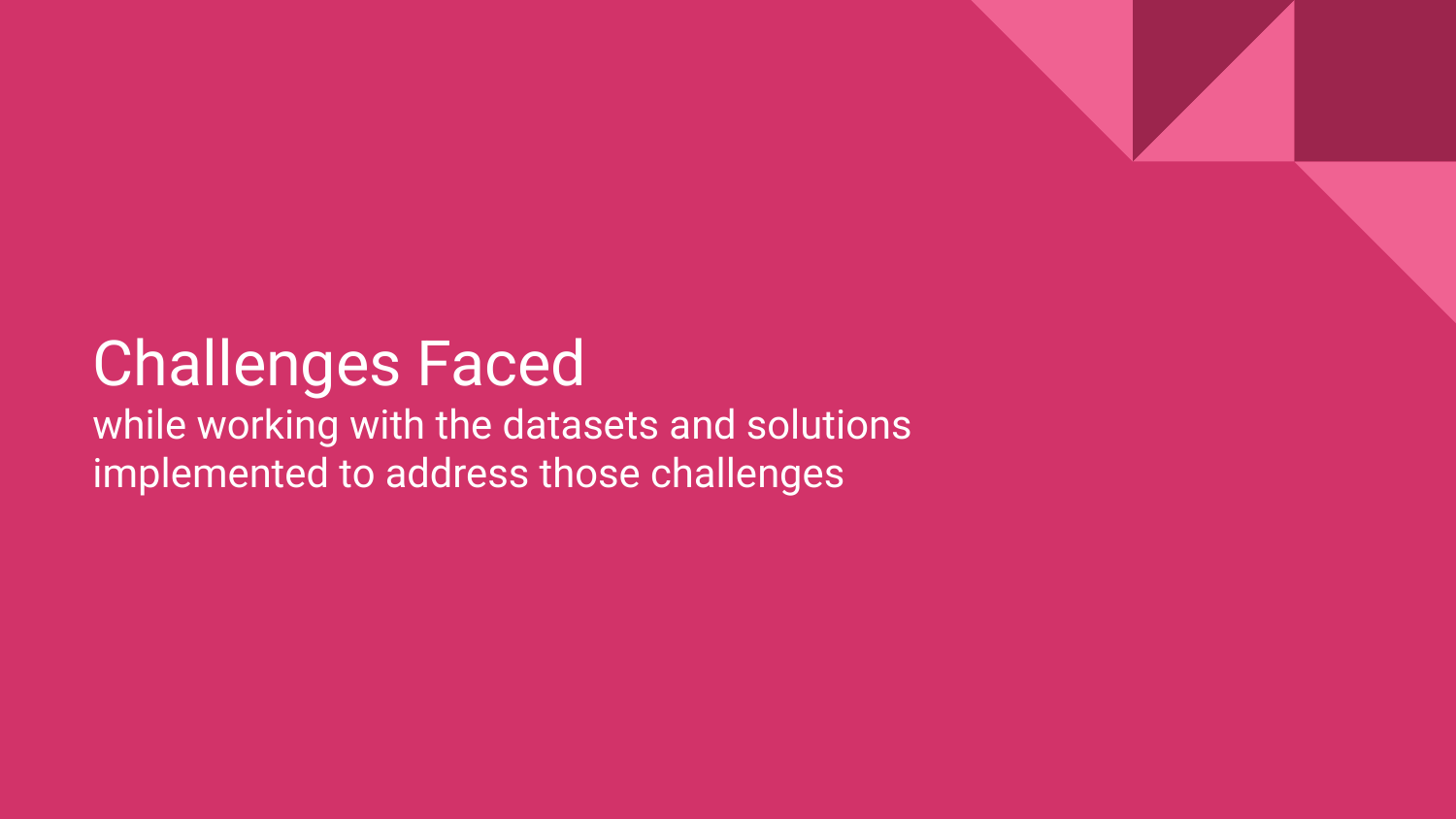

# Challenges Faced
while working with the datasets and solutions
implemented to address those challenges